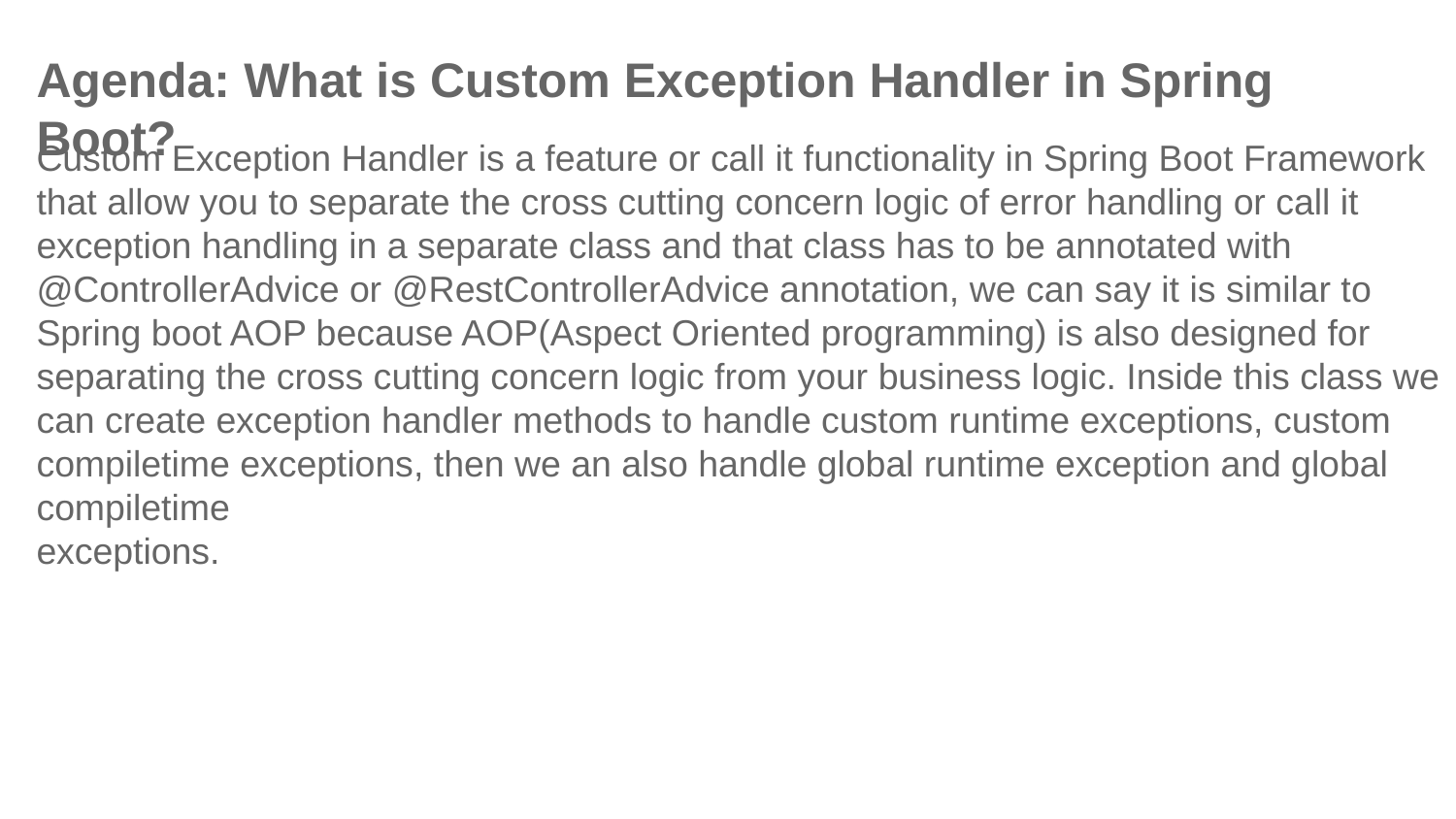

# Agenda: What is Custom Exception Handler in Spring Boot?
Custom Exception Handler is a feature or call it functionality in Spring Boot Framework that allow you to separate the cross cutting concern logic of error handling or call it exception handling in a separate class and that class has to be annotated with @ControllerAdvice or @RestControllerAdvice annotation, we can say it is similar to Spring boot AOP because AOP(Aspect Oriented programming) is also designed for separating the cross cutting concern logic from your business logic. Inside this class we can create exception handler methods to handle custom runtime exceptions, custom compiletime exceptions, then we an also handle global runtime exception and global compiletime
exceptions.